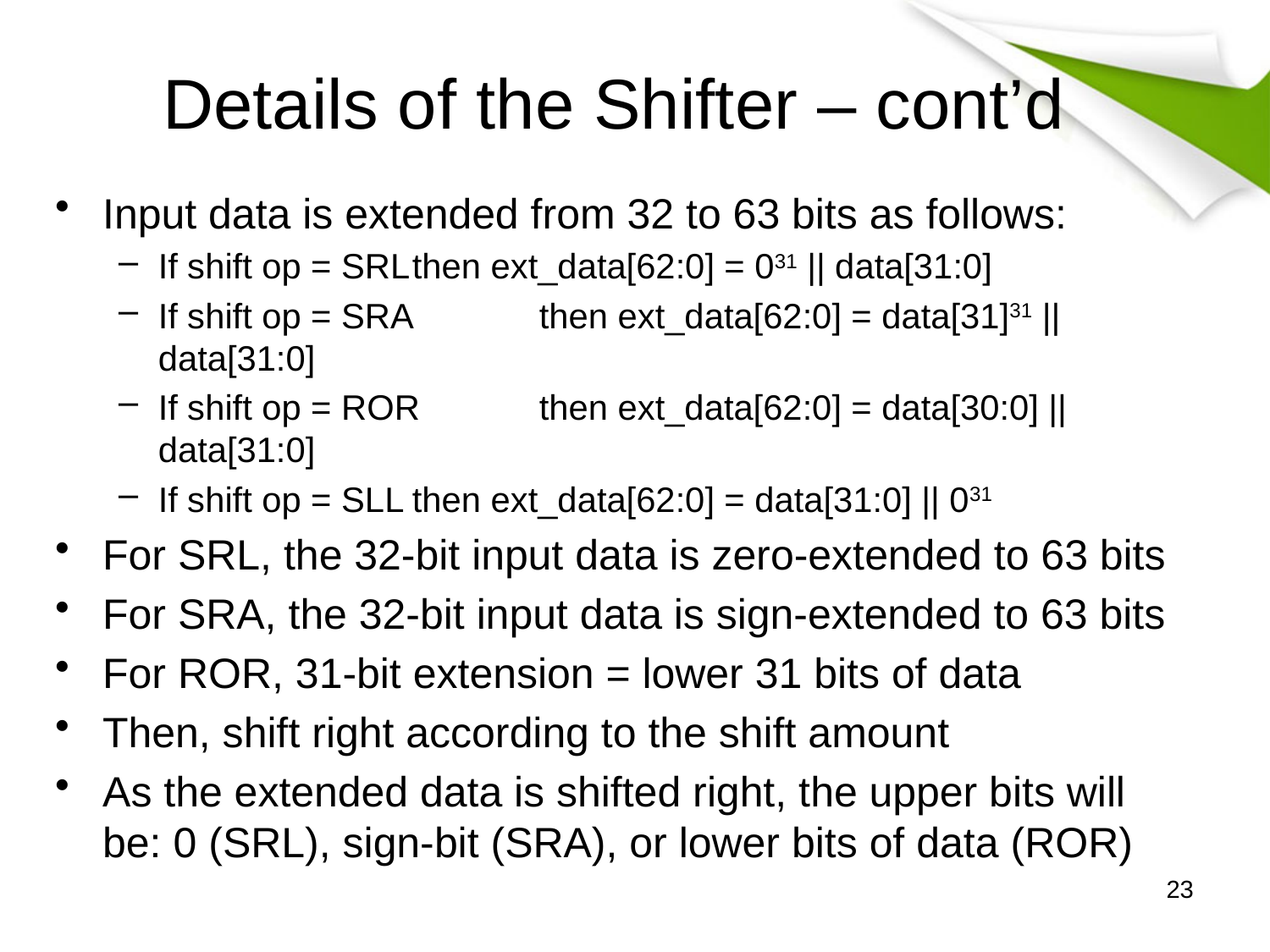

# Details of the Shifter – cont’d
Input data is extended from 32 to 63 bits as follows:
If shift op = SRL	then ext_data[62:0] = 031 || data[31:0]
If shift op = SRA	then ext_data[62:0] = data[31]31 || data[31:0]
If shift op = ROR	then ext_data[62:0] = data[30:0] || data[31:0]
If shift op = SLL	then ext_data[62:0] = data[31:0] || 031
For SRL, the 32-bit input data is zero-extended to 63 bits
For SRA, the 32-bit input data is sign-extended to 63 bits
For ROR, 31-bit extension = lower 31 bits of data
Then, shift right according to the shift amount
As the extended data is shifted right, the upper bits will be: 0 (SRL), sign-bit (SRA), or lower bits of data (ROR)
23